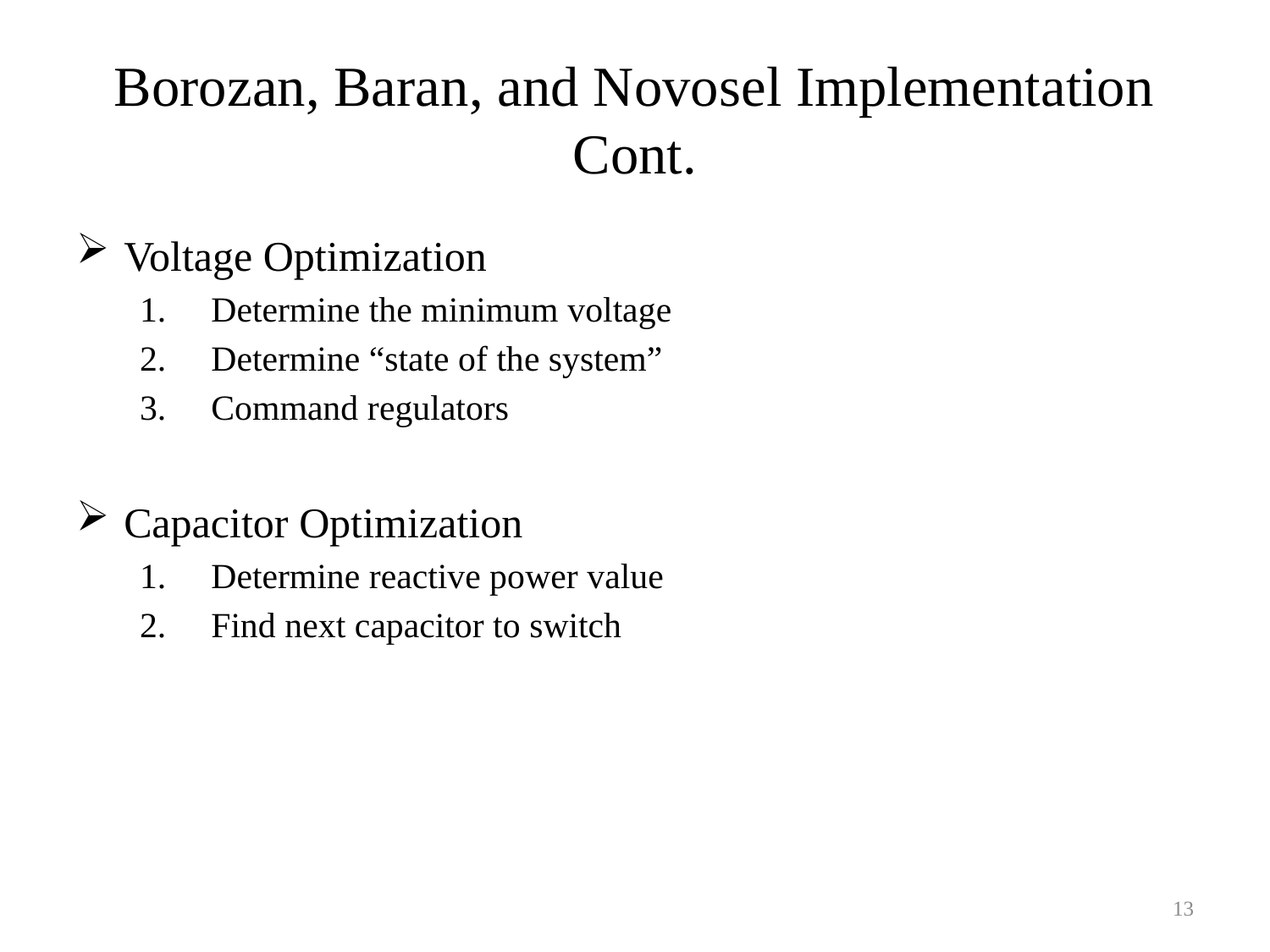

# Borozan, Baran, and Novosel Implementation Cont.
Voltage Optimization
Determine the minimum voltage
Determine “state of the system”
Command regulators

Capacitor Optimization
Determine reactive power value
Find next capacitor to switch
13